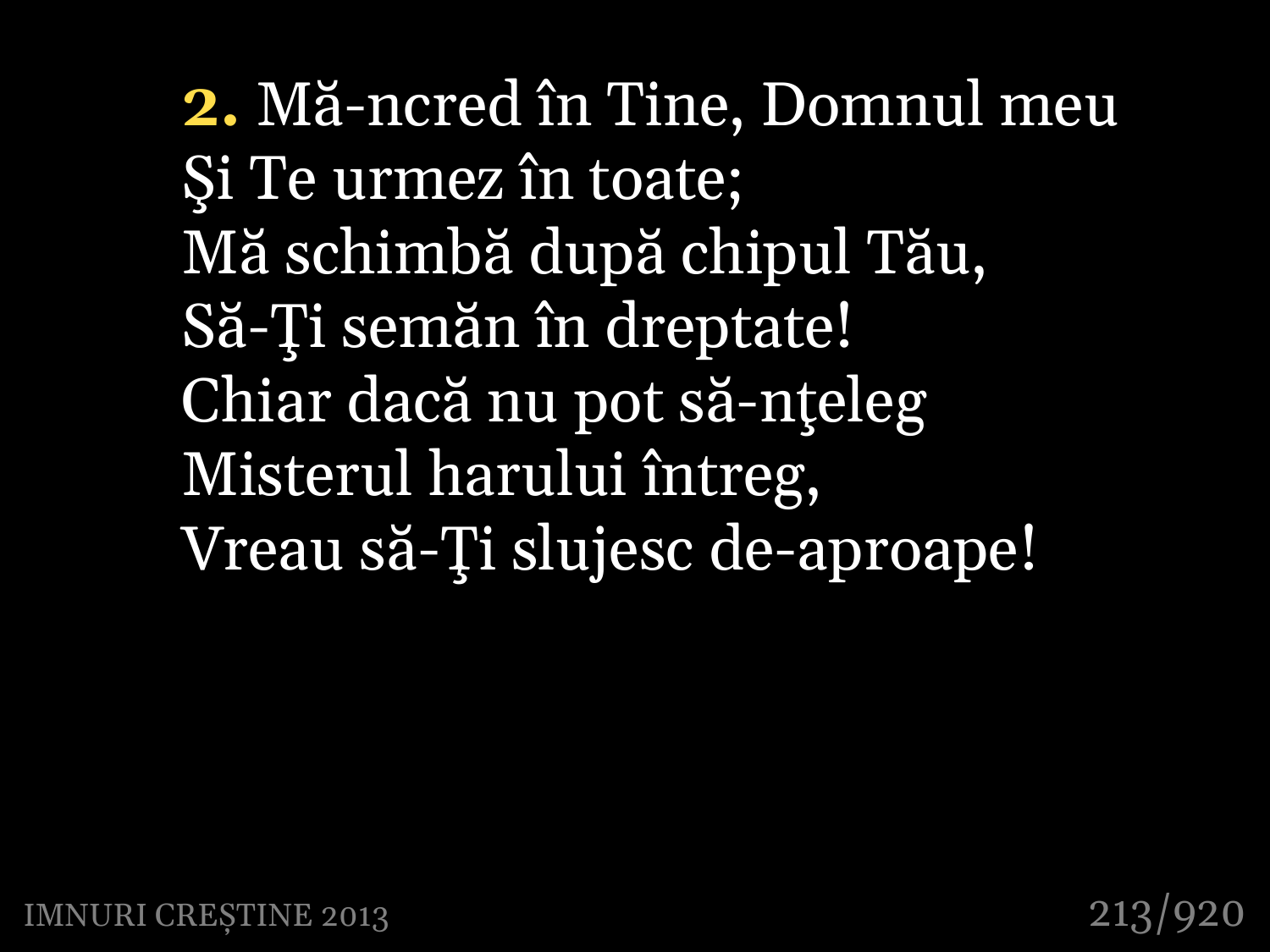

2. Mă-ncred în Tine, Domnul meu
Şi Te urmez în toate;
Mă schimbă după chipul Tău,
Să-Ţi semăn în dreptate!
Chiar dacă nu pot să-nţeleg
Misterul harului întreg,
Vreau să-Ţi slujesc de-aproape!
213/920
IMNURI CREȘTINE 2013